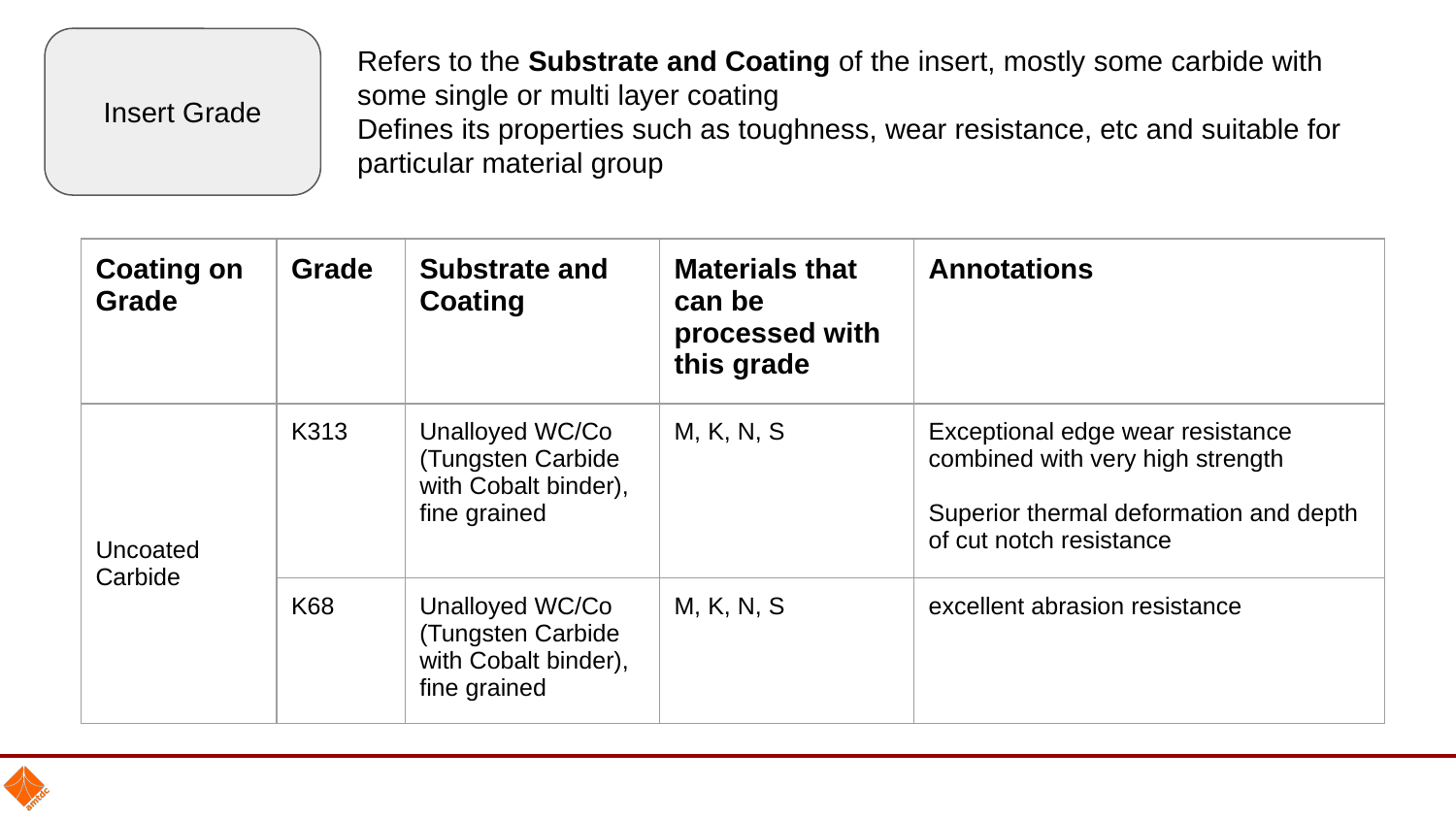

Insert Grade
Refers to the Substrate and Coating of the insert, mostly some carbide with some single or multi layer coating
Defines its properties such as toughness, wear resistance, etc and suitable for particular material group
| Coating on Grade | Grade | Substrate and Coating | Materials that can be processed with this grade | Annotations |
| --- | --- | --- | --- | --- |
| Uncoated Carbide | K313 | Unalloyed WC/Co (Tungsten Carbide with Cobalt binder), fine grained | M, K, N, S | Exceptional edge wear resistance combined with very high strength Superior thermal deformation and depth of cut notch resistance |
|  | K68 | Unalloyed WC/Co (Tungsten Carbide with Cobalt binder), fine grained | M, K, N, S | excellent abrasion resistance |